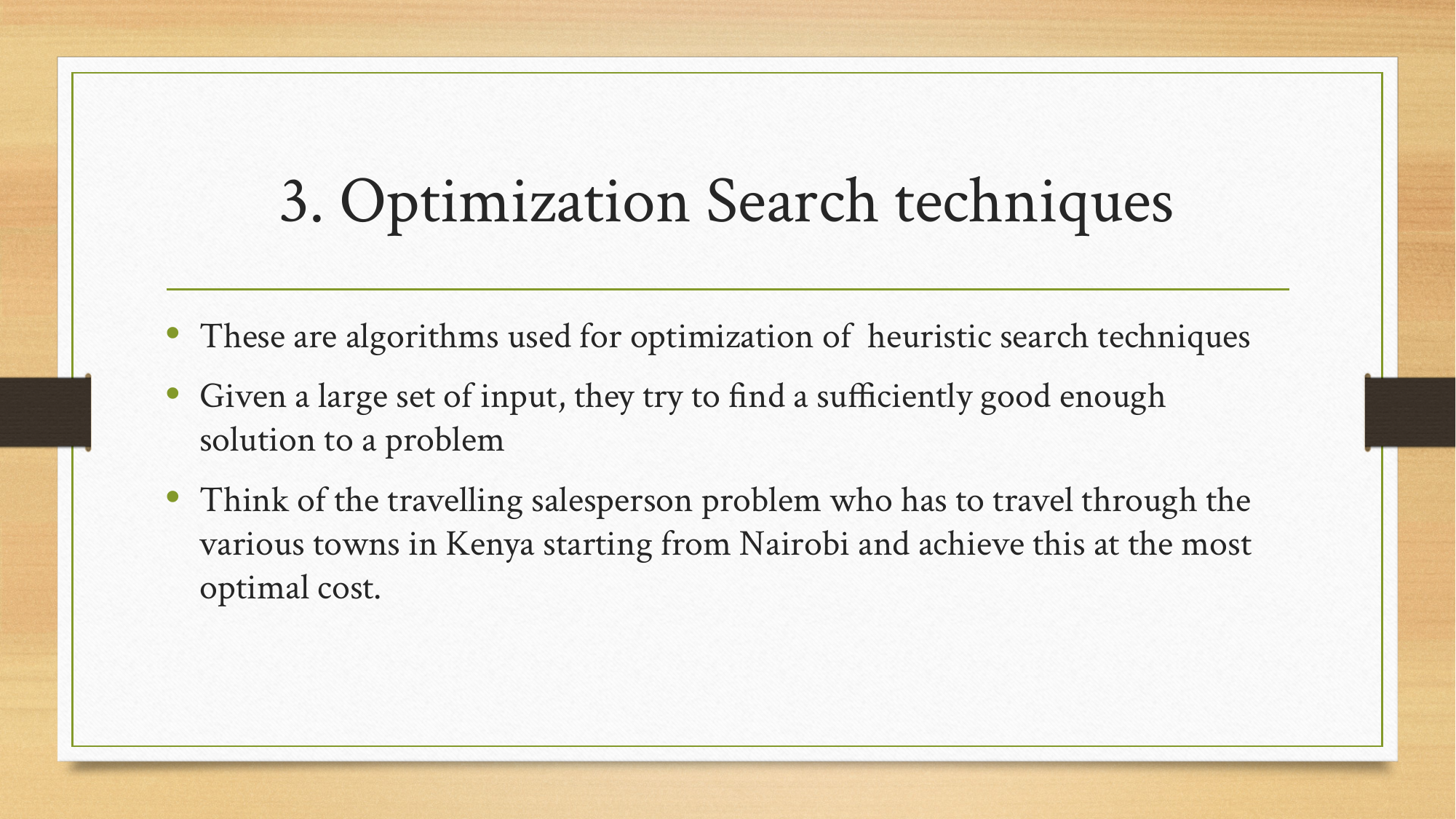

# 3. Optimization Search techniques
These are algorithms used for optimization of  heuristic search techniques
Given a large set of input, they try to find a sufficiently good enough solution to a problem
Think of the travelling salesperson problem who has to travel through the various towns in Kenya starting from Nairobi and achieve this at the most optimal cost.